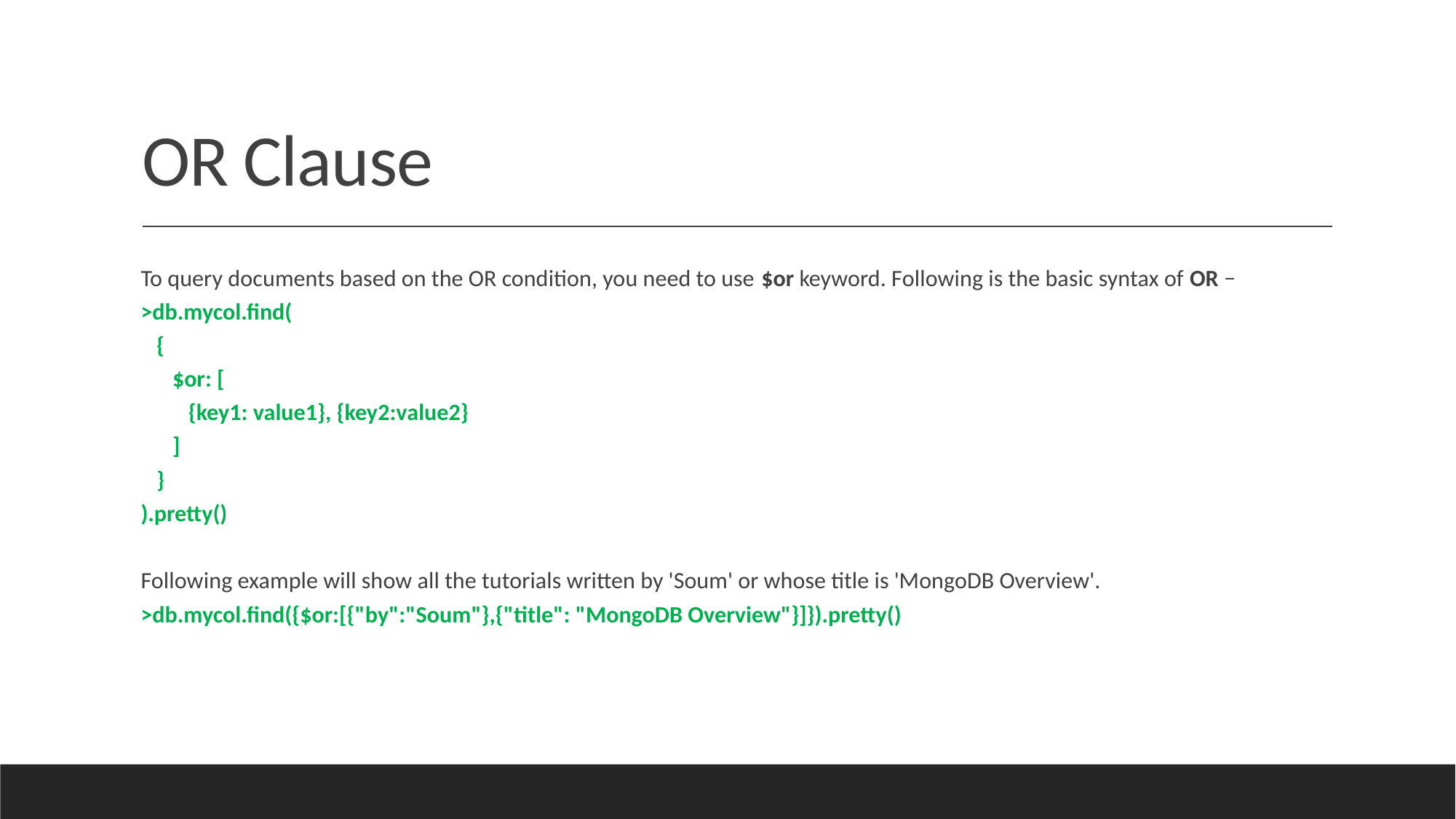

# OR Clause
To query documents based on the OR condition, you need to use $or keyword. Following is the basic syntax of OR −
>db.mycol.find(
   {
      $or: [
         {key1: value1}, {key2:value2}
      ]
   }
).pretty()

Following example will show all the tutorials written by 'Soum' or whose title is 'MongoDB Overview'.
>db.mycol.find({$or:[{"by":"Soum"},{"title": "MongoDB Overview"}]}).pretty()